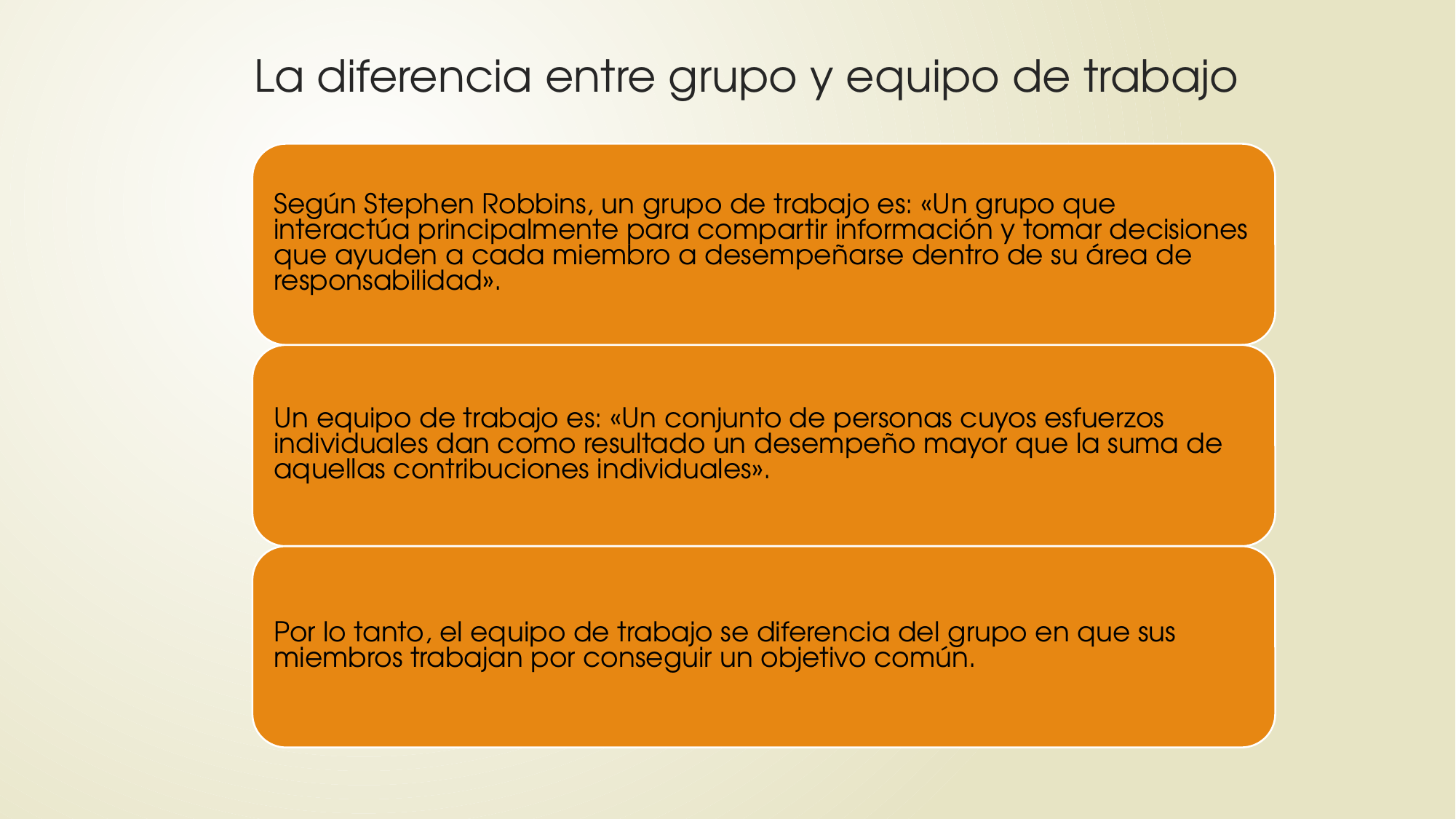

La diferencia entre grupo y equipo de trabajo
Según Stephen Robbins, un grupo de trabajo es: «Un grupo que interactúa principalmente para compartir información y tomar decisiones que ayuden a cada miembro a desempeñarse dentro de su área de responsabilidad».
Un equipo de trabajo es: «Un conjunto de personas cuyos esfuerzos individuales dan como resultado un desempeño mayor que la suma de aquellas contribuciones individuales».
Por lo tanto, el equipo de trabajo se diferencia del grupo en que sus miembros trabajan por conseguir un objetivo común.